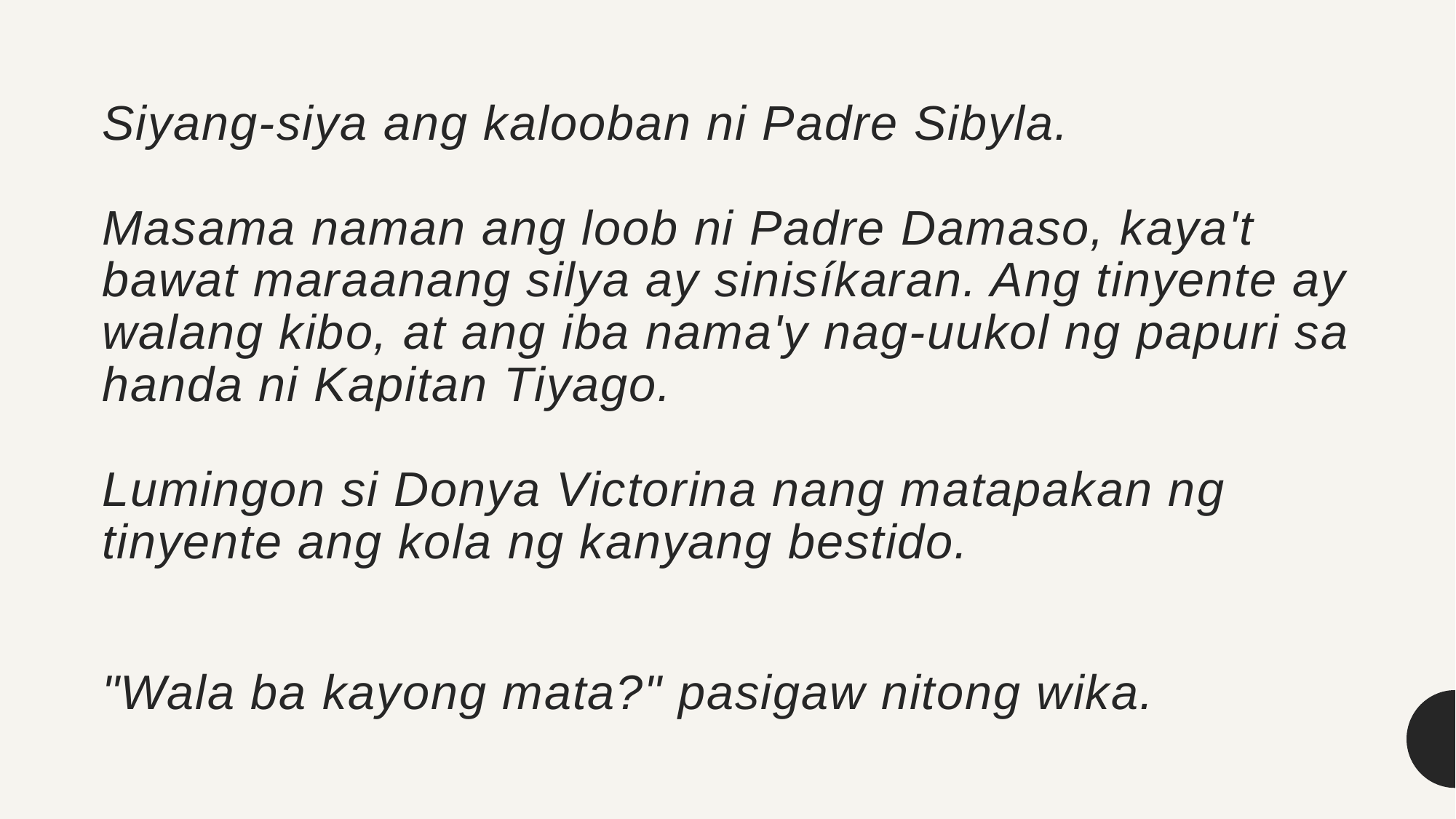

"Mayroon, Ginang, at higit na malinaw kaysa inyong mga mata. Ako'y nawiwili lamang sa pagtingin sa pagkakulot ng inyong buhok," tugon ng tinyente at saka lumayo.

Sabay na tumungo sa kabesera ang dalawang pari na tila nagkahiyaan pa.

"Iya'y para sa inyo, Padre Damaso," ani Padre Sibyla.

"Sa inyo po, Padre Sibyla. Kayo ang unang kakilala at kumpesor ng nasirang maybahay... At alang-alang din sa inyong gulang, katungkulan, at kapangyarihan."
# Siyang-siya ang kalooban ni Padre Sibyla. Masama naman ang loob ni Padre Damaso, kaya't bawat maraanang silya ay sinisíkaran. Ang tinyente ay walang kibo, at ang iba nama'y nag-uukol ng papuri sa handa ni Kapitan Tiyago. Lumingon si Donya Victorina nang matapakan ng tinyente ang kola ng kanyang bestido. "Wala ba kayong mata?" pasigaw nitong wika.